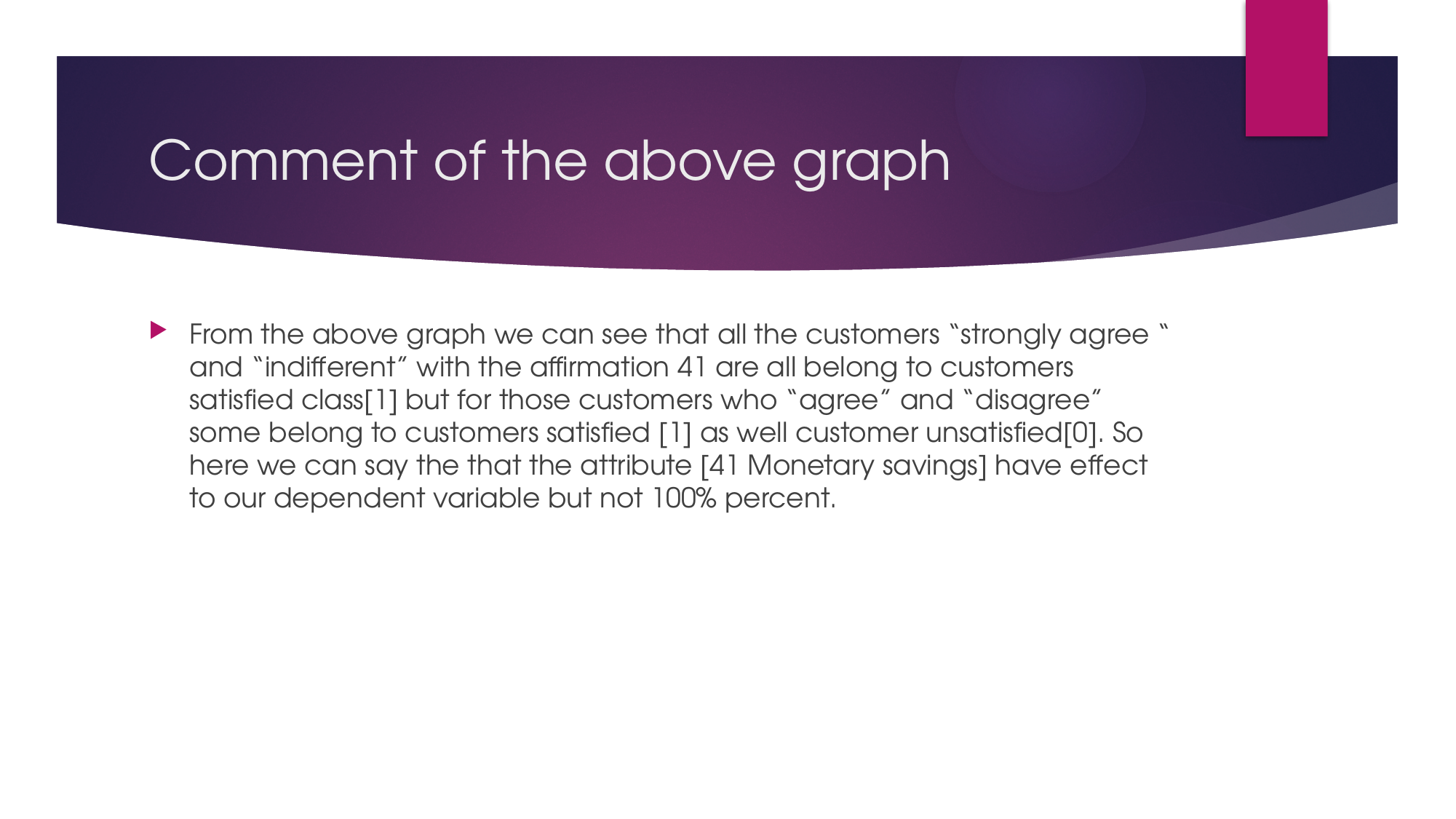

# Comment of the above graph
From the above graph we can see that all the customers “strongly agree “ and “indifferent” with the affirmation 41 are all belong to customers satisfied class[1] but for those customers who “agree” and “disagree” some belong to customers satisfied [1] as well customer unsatisfied[0]. So here we can say the that the attribute [41 Monetary savings] have effect to our dependent variable but not 100% percent.